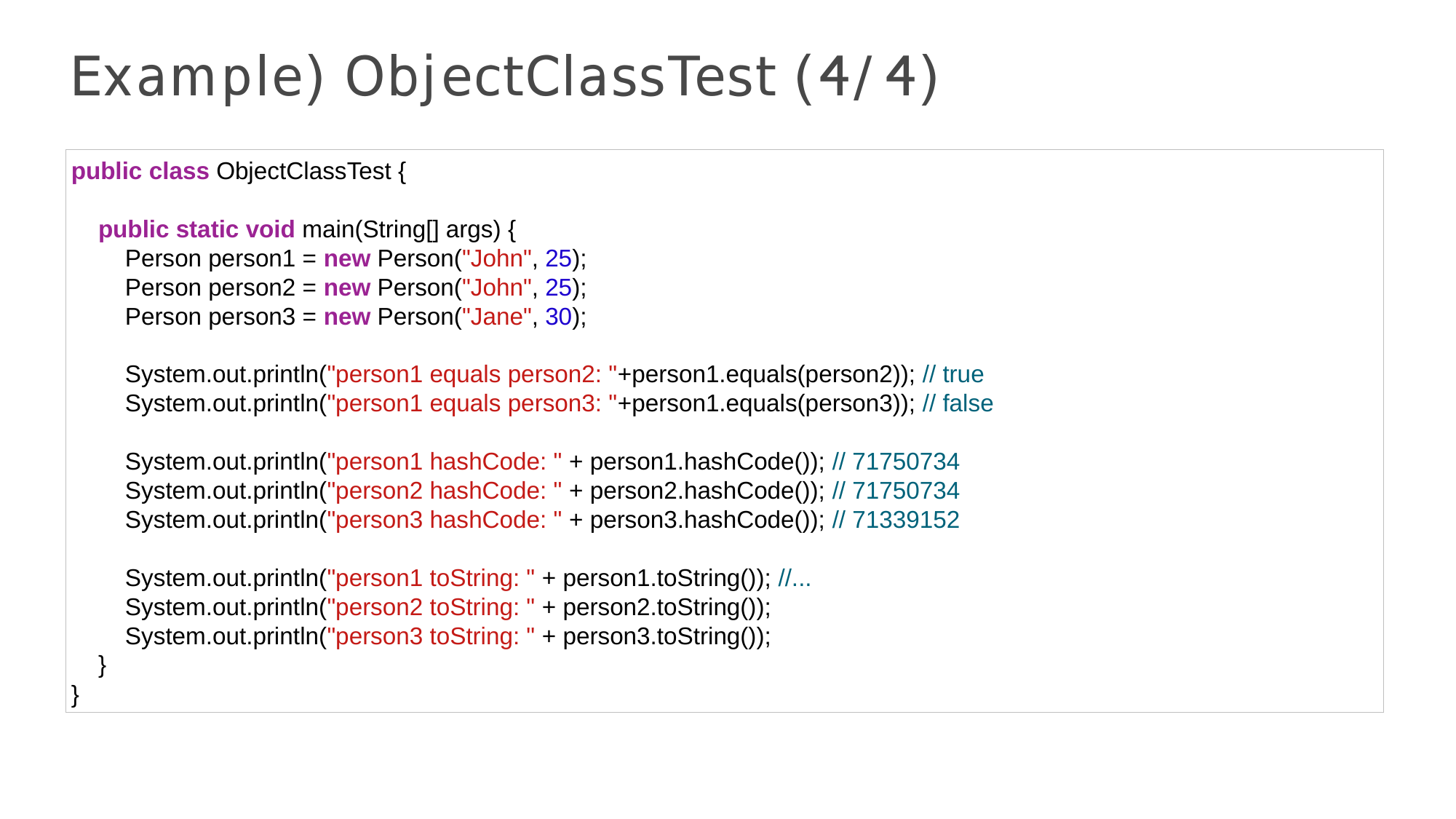

# Example) ObjectClassTest (4/4)
public class ObjectClassTest {

    public static void main(String[] args) {
        Person person1 = new Person("John", 25);
        Person person2 = new Person("John", 25);
        Person person3 = new Person("Jane", 30);

        System.out.println("person1 equals person2: "+person1.equals(person2)); // true
        System.out.println("person1 equals person3: "+person1.equals(person3)); // false

        System.out.println("person1 hashCode: " + person1.hashCode()); // 71750734
        System.out.println("person2 hashCode: " + person2.hashCode()); // 71750734
        System.out.println("person3 hashCode: " + person3.hashCode()); // 71339152

        System.out.println("person1 toString: " + person1.toString()); //...
        System.out.println("person2 toString: " + person2.toString());
        System.out.println("person3 toString: " + person3.toString());
    }
}
9